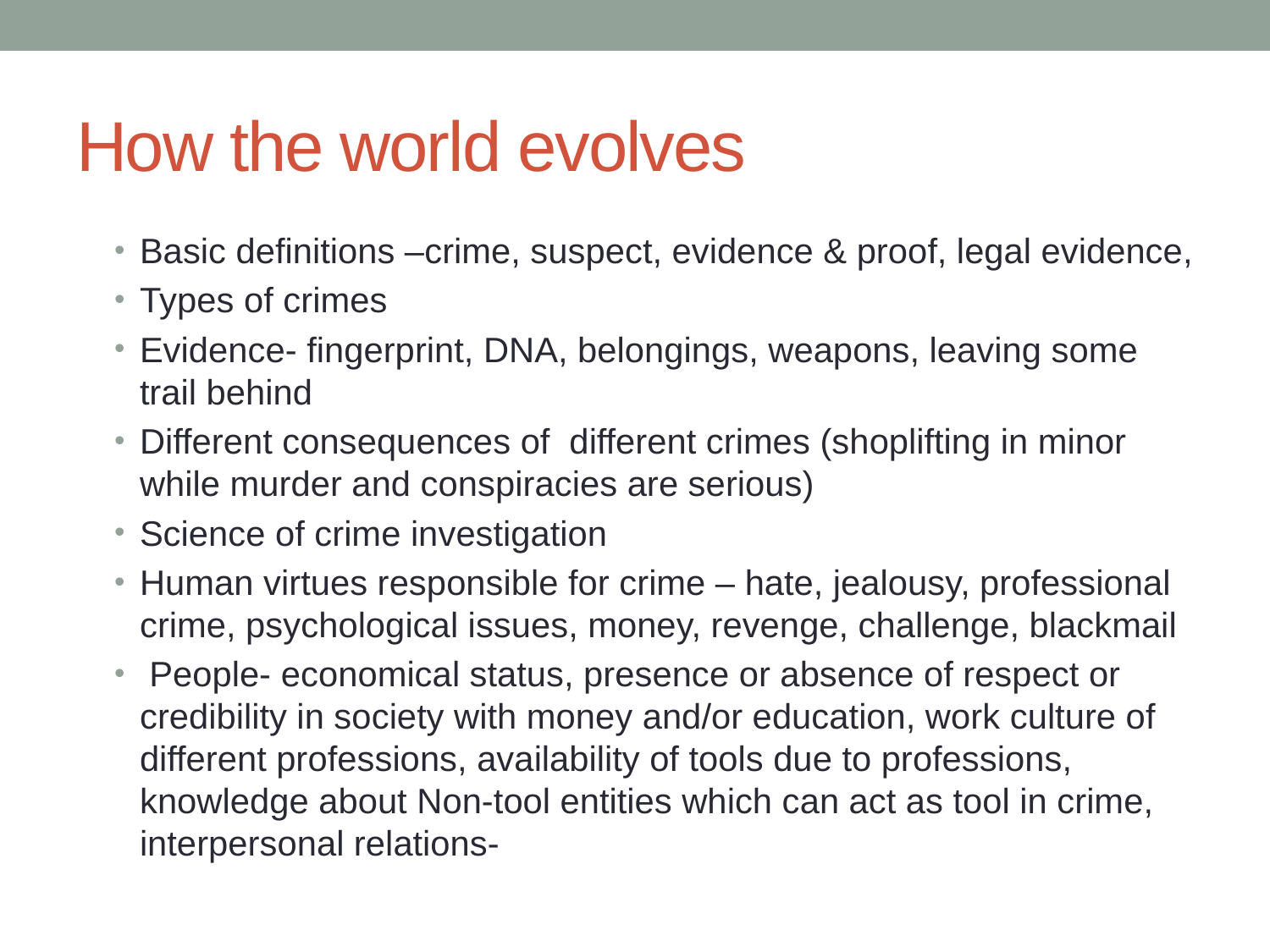

# How the world evolves
Basic definitions –crime, suspect, evidence & proof, legal evidence,
Types of crimes
Evidence- fingerprint, DNA, belongings, weapons, leaving some trail behind
Different consequences of  different crimes (shoplifting in minor while murder and conspiracies are serious)
Science of crime investigation
Human virtues responsible for crime – hate, jealousy, professional crime, psychological issues, money, revenge, challenge, blackmail
 People- economical status, presence or absence of respect or credibility in society with money and/or education, work culture of different professions, availability of tools due to professions, knowledge about Non-tool entities which can act as tool in crime, interpersonal relations-